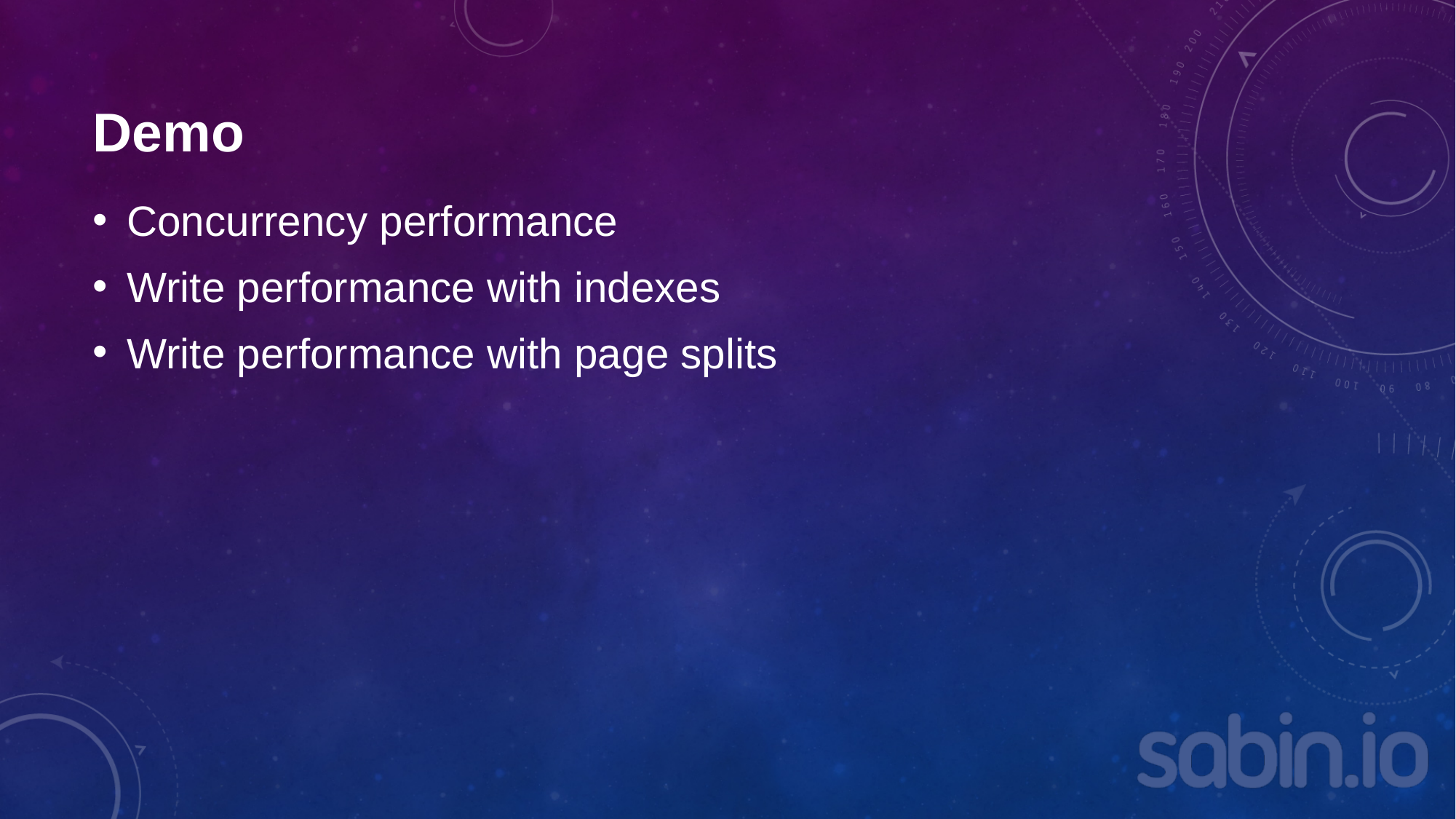

# Demo
Concurrency performance
Write performance with indexes
Write performance with page splits